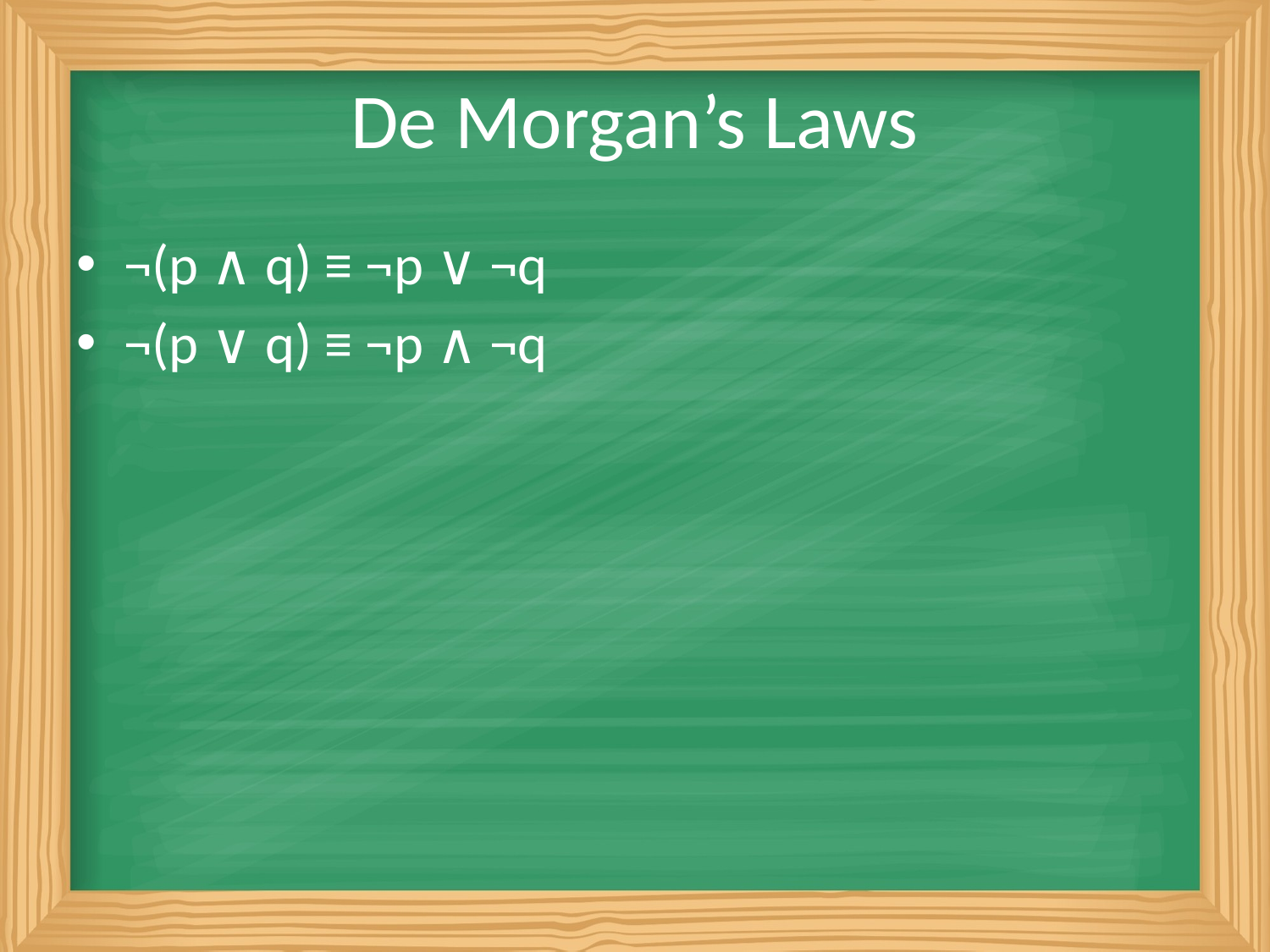

# De Morgan’s Laws
¬(p ∧ q) ≡ ¬p ∨ ¬q
¬(p ∨ q) ≡ ¬p ∧ ¬q